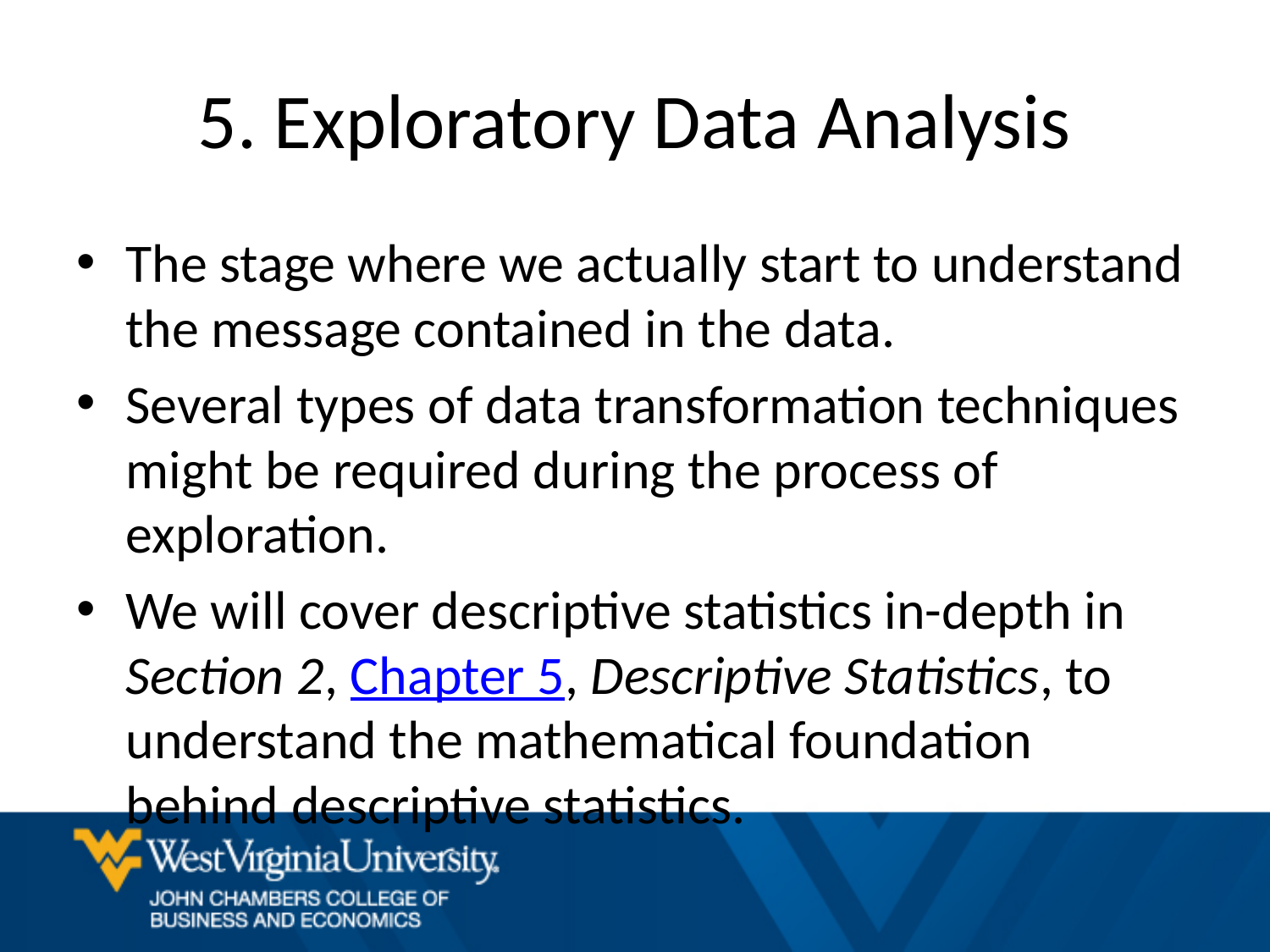

# 5. Exploratory Data Analysis
The stage where we actually start to understand the message contained in the data.
Several types of data transformation techniques might be required during the process of exploration.
We will cover descriptive statistics in-depth in Section 2, Chapter 5, Descriptive Statistics, to understand the mathematical foundation behind descriptive statistics.